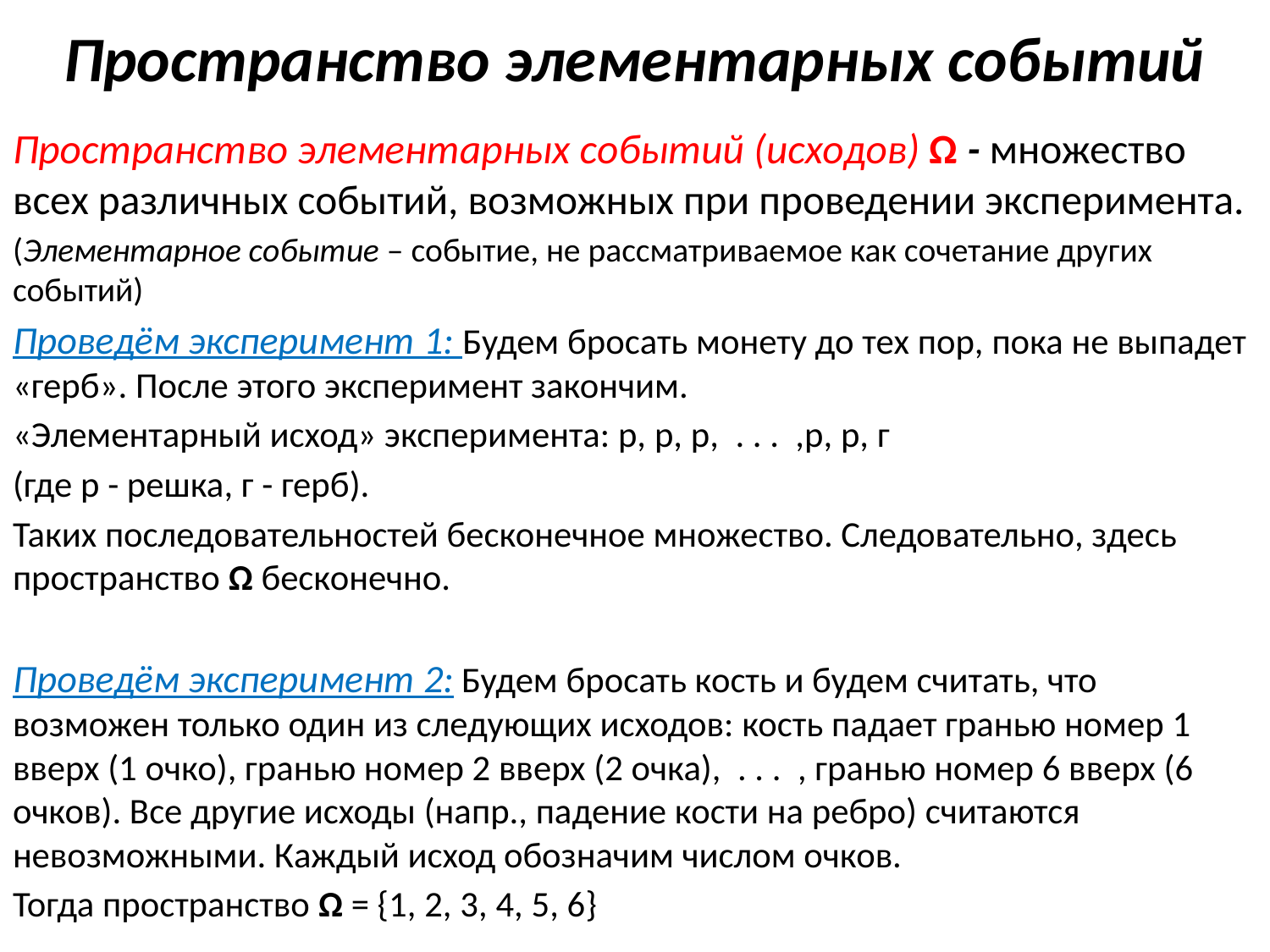

# Пространство элементарных событий
Пространство элементарных событий (исходов) Ω - множество всех различных событий, возможных при проведении эксперимента.
(Элементарное событие – событие, не рассматриваемое как сочетание других событий)
Проведём эксперимент 1: Будем бросать монету до тех пор, пока не выпадет «герб». После этого эксперимент закончим.
«Элементарный исход» эксперимента: р, р, р,  . . .  ,р, р, г
(где р - решка, г - герб).
Таких последовательностей бесконечное множество. Следовательно, здесь пространство Ω бесконечно.

Проведём эксперимент 2: Будем бросать кость и будем считать, что возможен только один из следующих исходов: кость падает гранью номер 1 вверх (1 очко), гранью номер 2 вверх (2 очка),  . . .  , гранью номер 6 вверх (6 очков). Все другие исходы (напр., падение кости на ребро) считаются невозможными. Каждый исход обозначим числом очков.
Тогда пространство Ω = {1, 2, 3, 4, 5, 6}